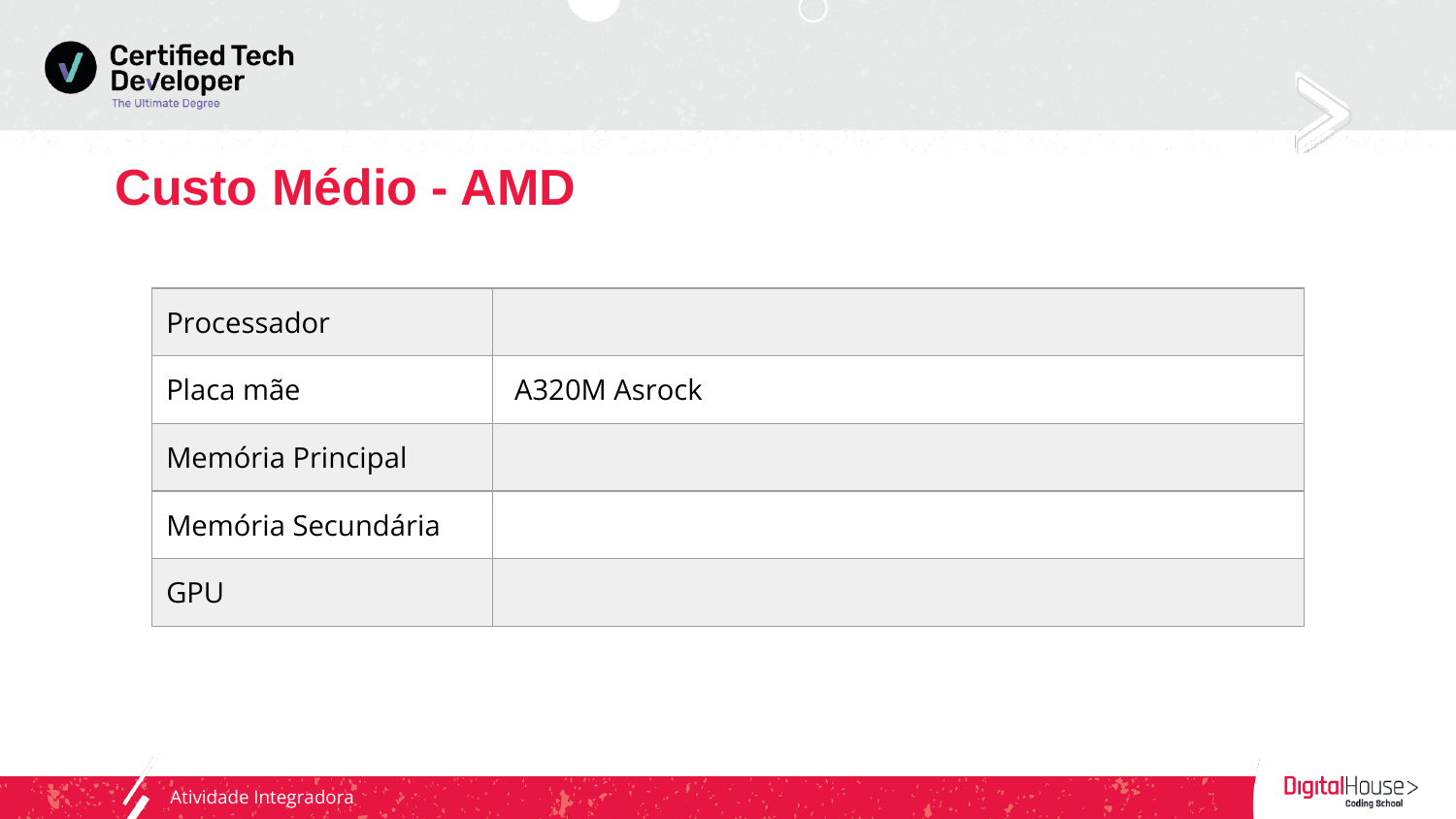

# Custo Médio - AMD

| Processador |  |
| --- | --- |
| Placa mãe | A320M Asrock |
| Memória Principal |  |
| Memória Secundária |  |
| GPU |  |